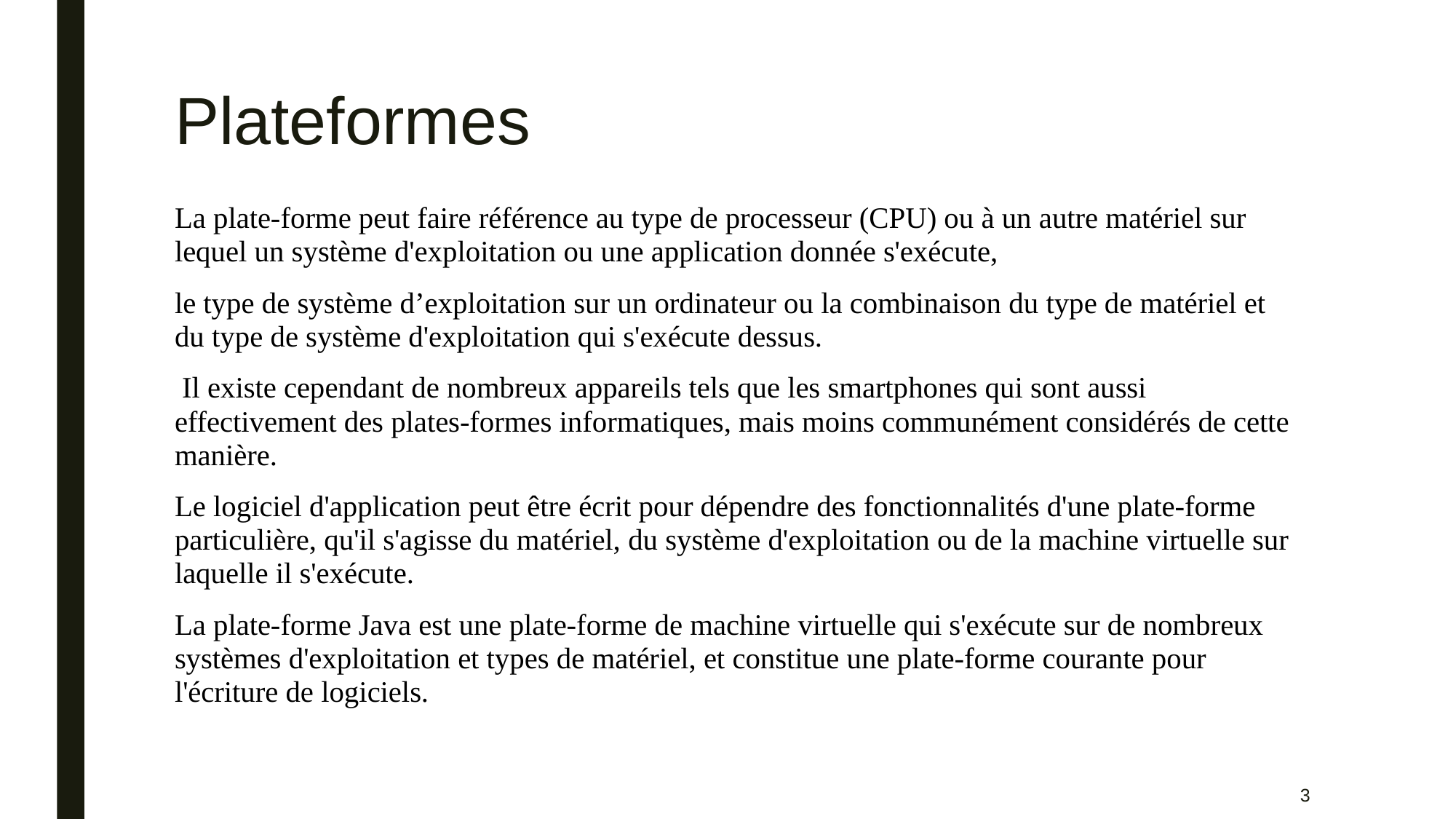

# Plateformes
La plate-forme peut faire référence au type de processeur (CPU) ou à un autre matériel sur lequel un système d'exploitation ou une application donnée s'exécute,
le type de système d’exploitation sur un ordinateur ou la combinaison du type de matériel et du type de système d'exploitation qui s'exécute dessus.
 Il existe cependant de nombreux appareils tels que les smartphones qui sont aussi effectivement des plates-formes informatiques, mais moins communément considérés de cette manière.
Le logiciel d'application peut être écrit pour dépendre des fonctionnalités d'une plate-forme particulière, qu'il s'agisse du matériel, du système d'exploitation ou de la machine virtuelle sur laquelle il s'exécute.
La plate-forme Java est une plate-forme de machine virtuelle qui s'exécute sur de nombreux systèmes d'exploitation et types de matériel, et constitue une plate-forme courante pour l'écriture de logiciels.

3